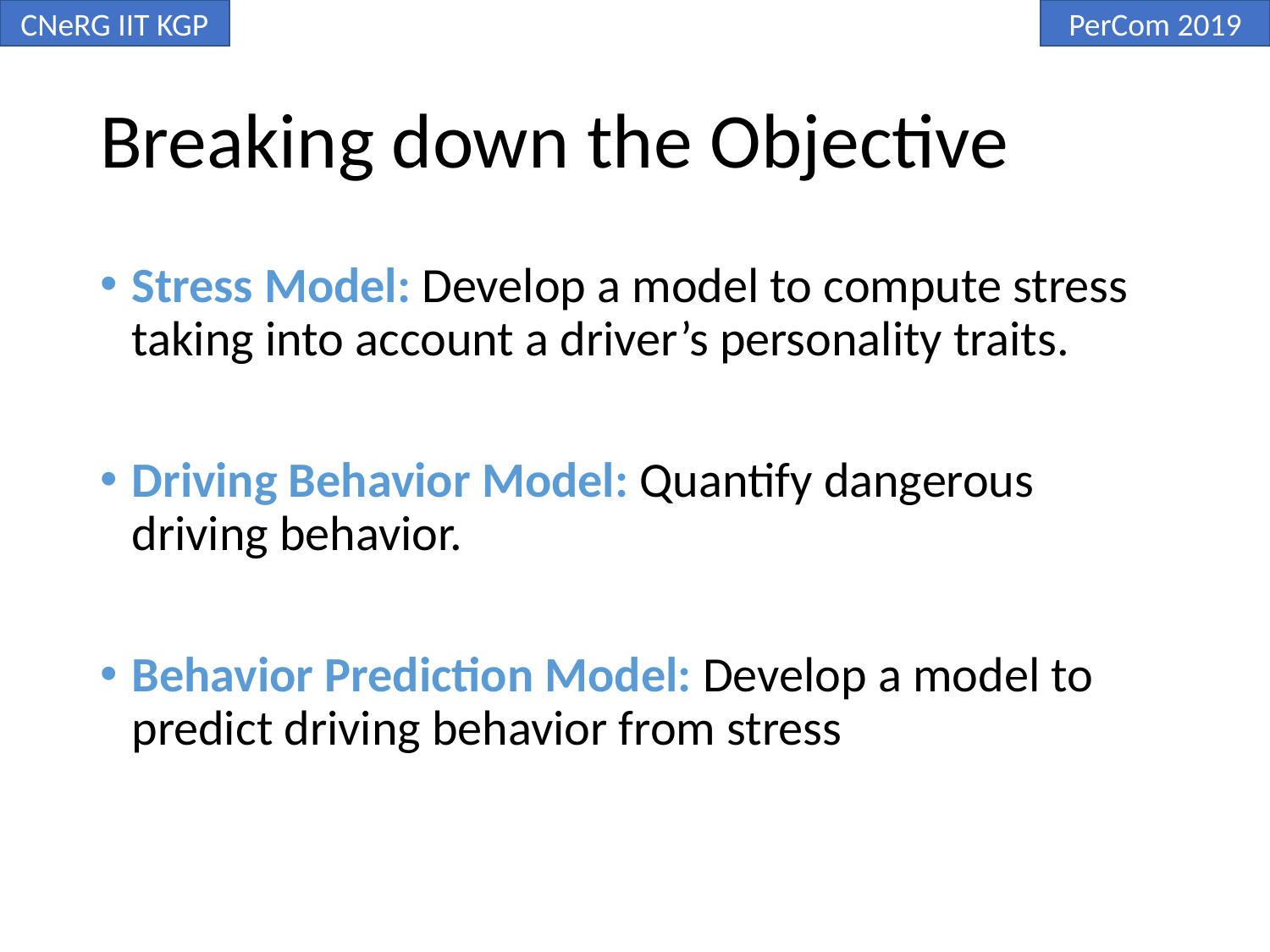

# Breaking down the Objective
Stress Model: Develop a model to compute stress taking into account a driver’s personality traits.

Driving Behavior Model: Quantify dangerous driving behavior.

Behavior Prediction Model: Develop a model to predict driving behavior from stress